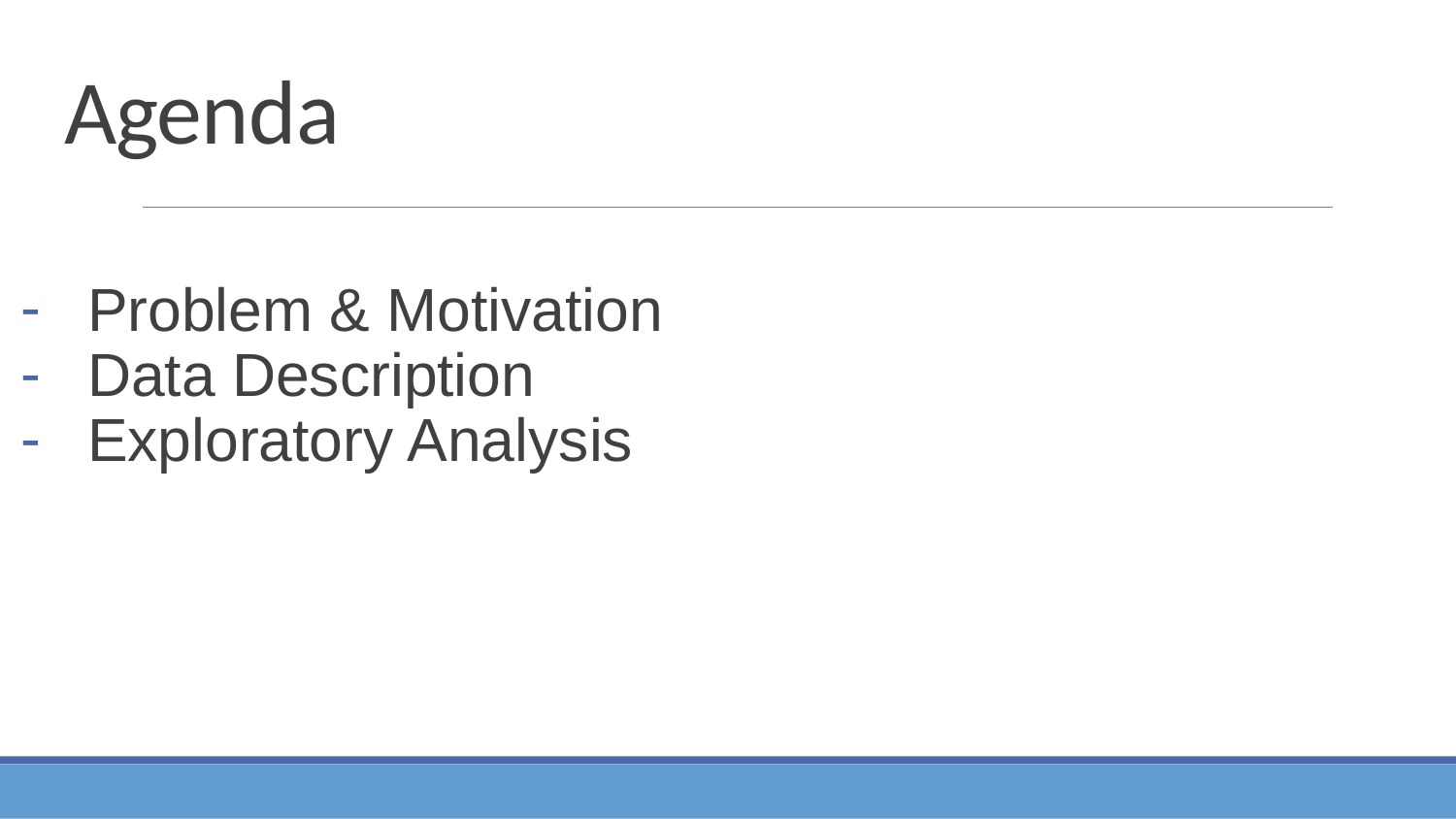

# Agenda

Problem & Motivation
Data Description
Exploratory Analysis